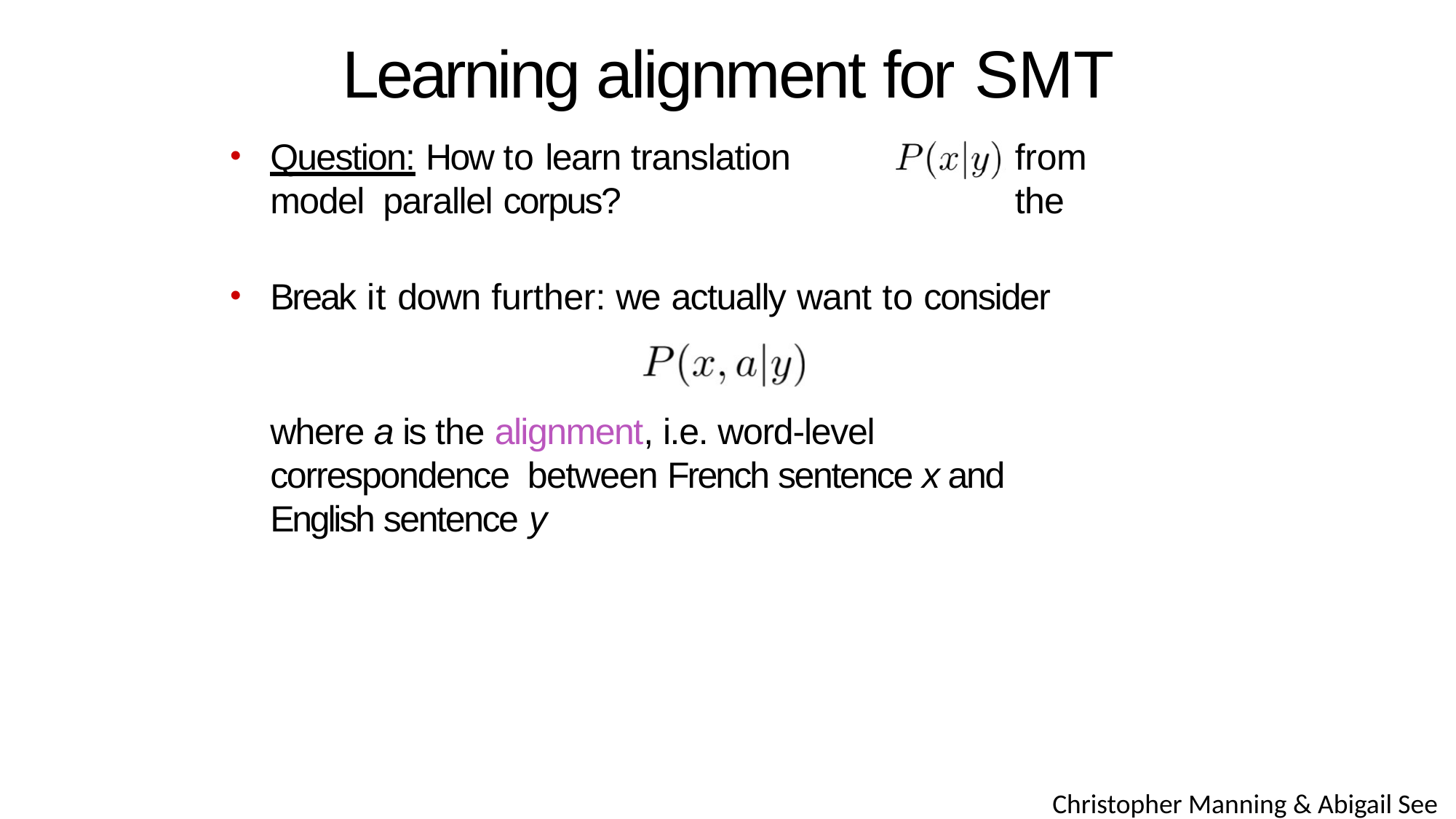

# Learning alignment for SMT
from the
Question: How to learn translation model  parallel corpus?

Break it down further: we actually want to consider

where a is the alignment, i.e. word-level correspondence  between French sentence x and English sentence y

Christopher Manning & Abigail See